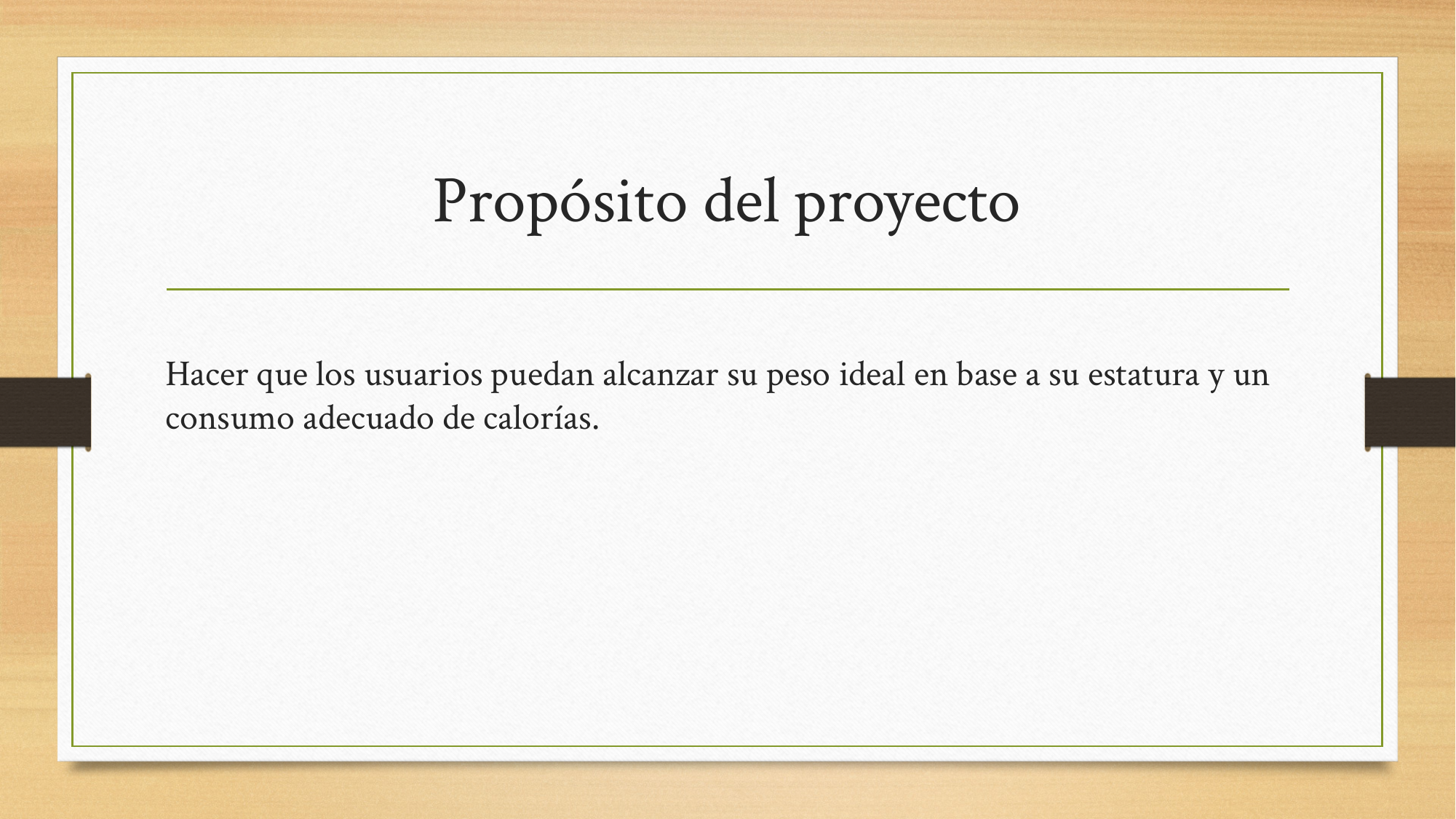

# Propósito del proyecto
Hacer que los usuarios puedan alcanzar su peso ideal en base a su estatura y un consumo adecuado de calorías.